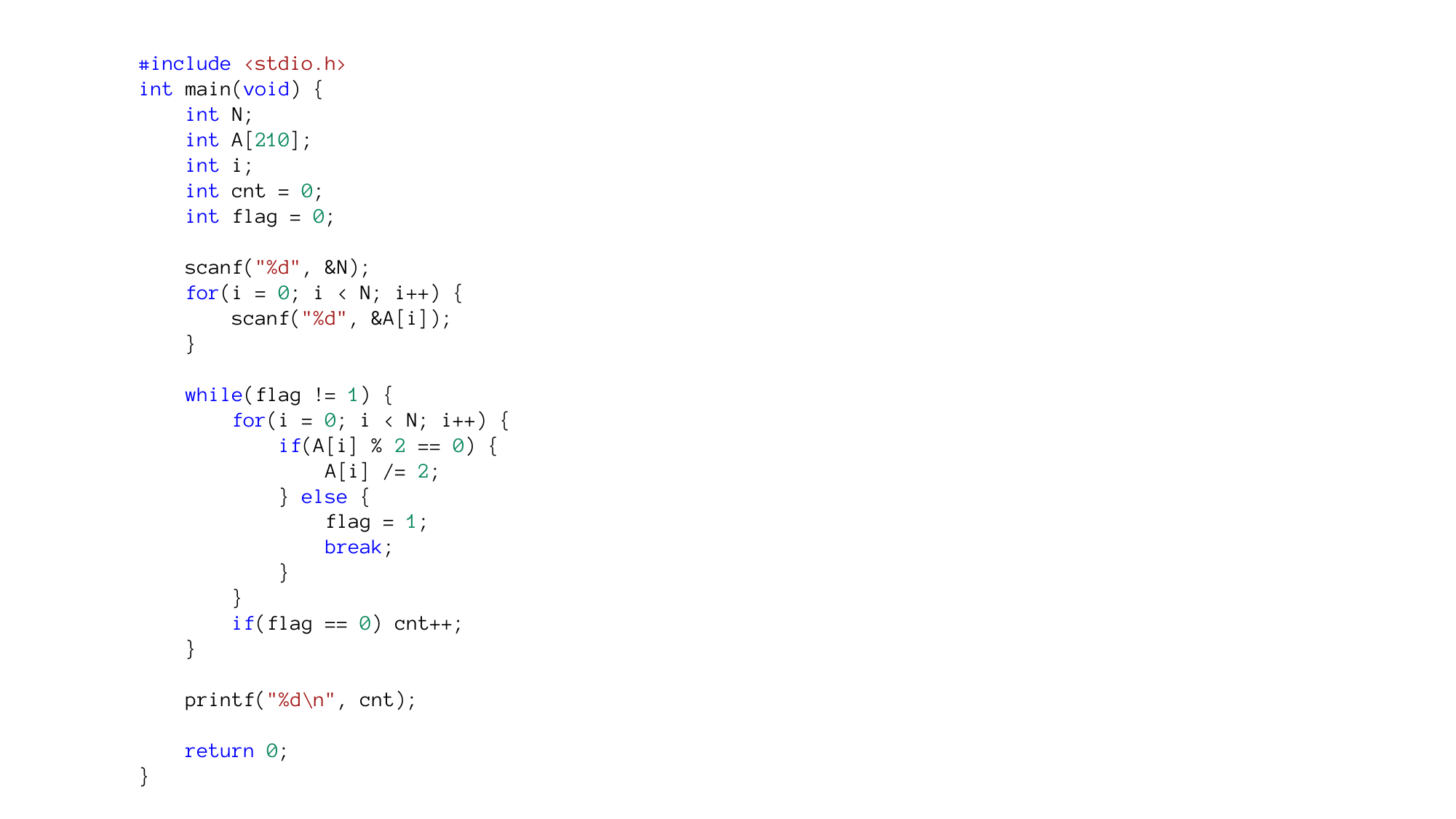

#include <stdio.h>
int main(void) {
    int N;
    int A[210];
    int i;
    int cnt = 0;
    int flag = 0;

    scanf("%d", &N);
    for(i = 0; i < N; i++) {
        scanf("%d", &A[i]);
    }

    while(flag != 1) {
        for(i = 0; i < N; i++) {
            if(A[i] % 2 == 0) {
                A[i] /= 2;
            } else {
                flag = 1;
                break;
            }
        }
        if(flag == 0) cnt++;
    }

    printf("%d\n", cnt);

    return 0;
}